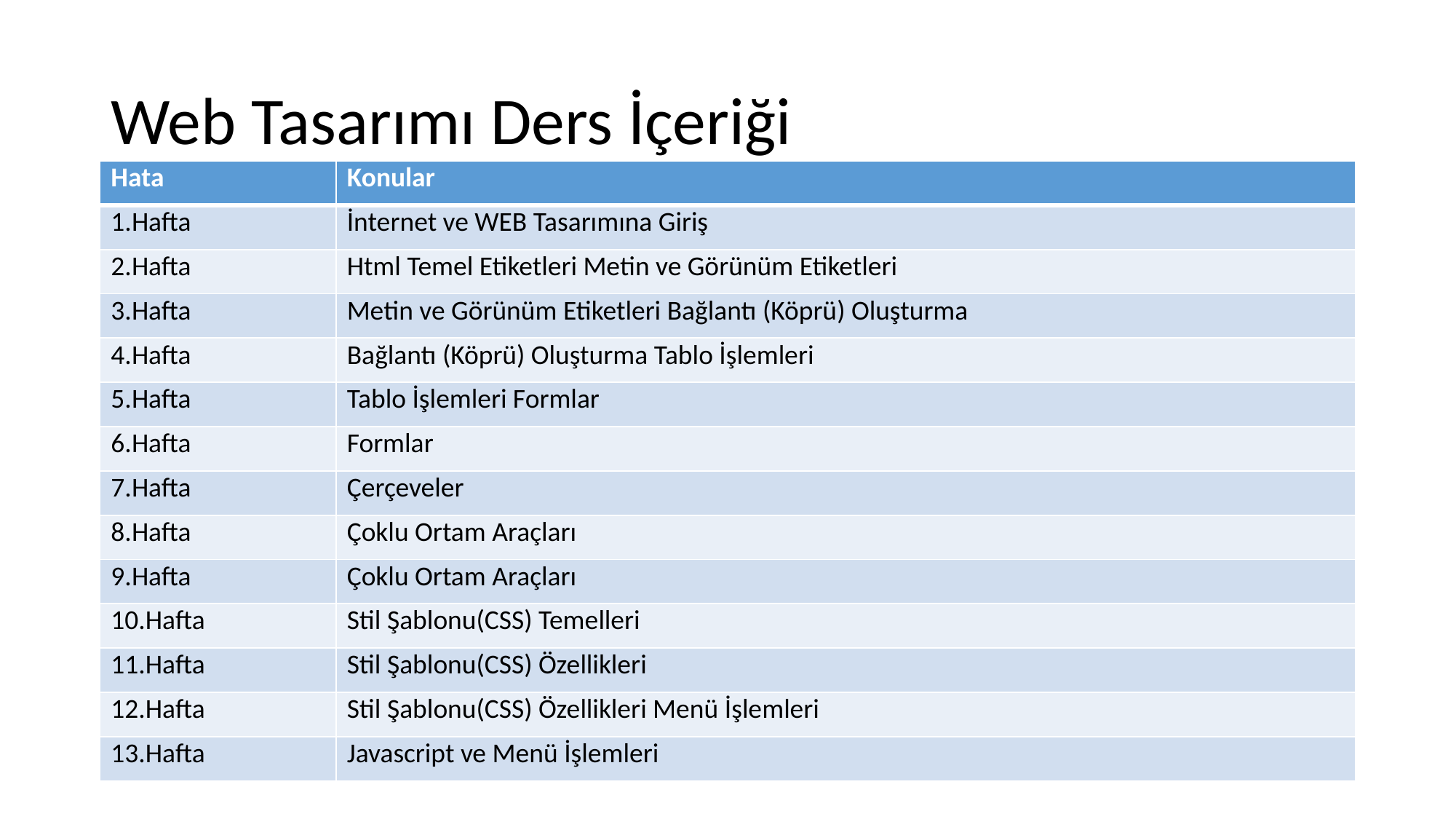

# Web Tasarımı Ders İçeriği
| Hata | Konular |
| --- | --- |
| 1.Hafta | İnternet ve WEB Tasarımına Giriş |
| 2.Hafta | Html Temel Etiketleri Metin ve Görünüm Etiketleri |
| 3.Hafta | Metin ve Görünüm Etiketleri Bağlantı (Köprü) Oluşturma |
| 4.Hafta | Bağlantı (Köprü) Oluşturma Tablo İşlemleri |
| 5.Hafta | Tablo İşlemleri Formlar |
| 6.Hafta | Formlar |
| 7.Hafta | Çerçeveler |
| 8.Hafta | Çoklu Ortam Araçları |
| 9.Hafta | Çoklu Ortam Araçları |
| 10.Hafta | Stil Şablonu(CSS) Temelleri |
| 11.Hafta | Stil Şablonu(CSS) Özellikleri |
| 12.Hafta | Stil Şablonu(CSS) Özellikleri Menü İşlemleri |
| 13.Hafta | Javascript ve Menü İşlemleri |